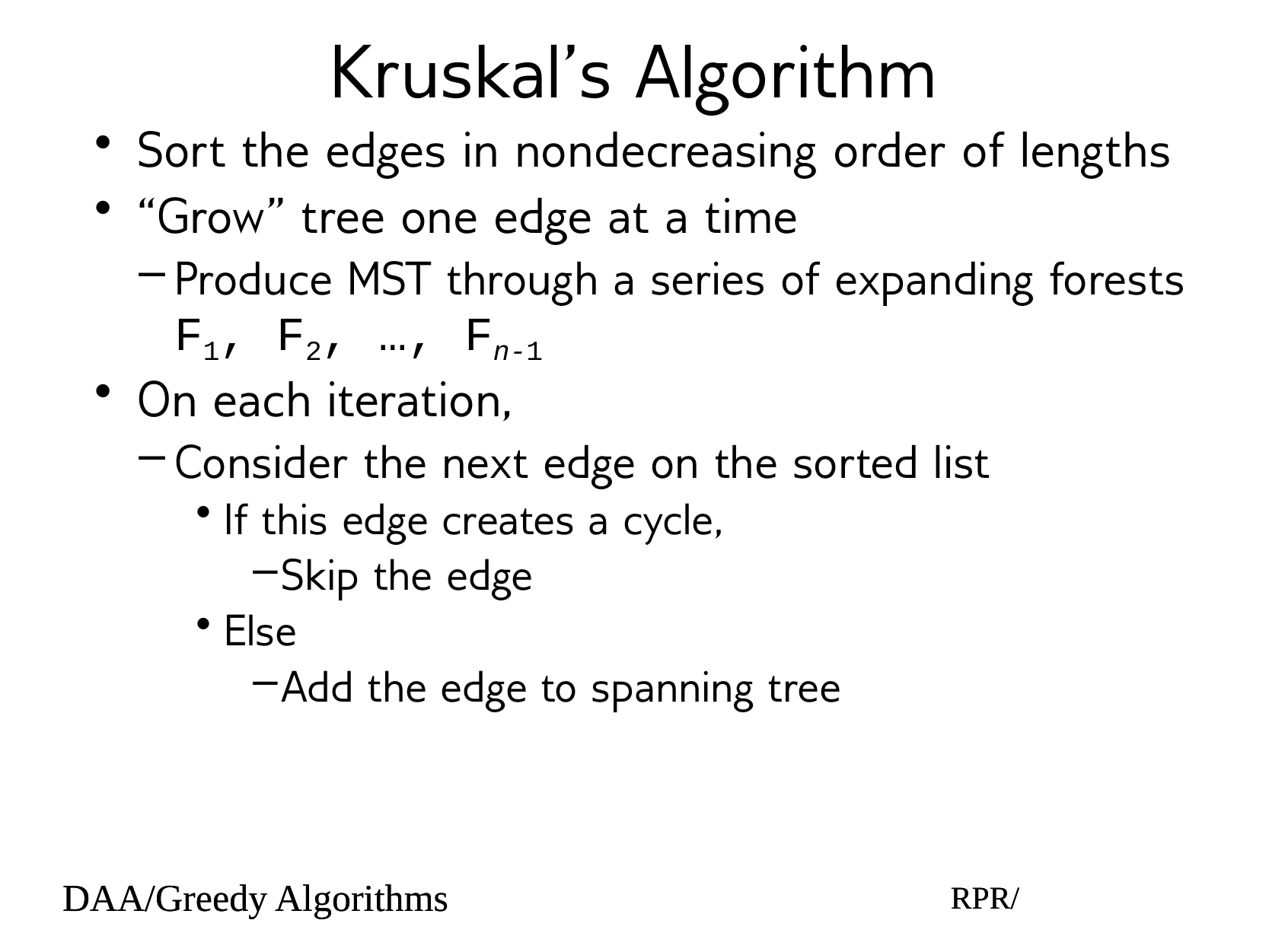

# Kruskal’s Algorithm
Sort the edges in nondecreasing order of lengths
“Grow” tree one edge at a time
Produce MST through a series of expanding forests F1, F2, …, Fn-1
On each iteration,
Consider the next edge on the sorted list
If this edge creates a cycle,
Skip the edge
Else
Add the edge to spanning tree
DAA/Greedy Algorithms
RPR/
3